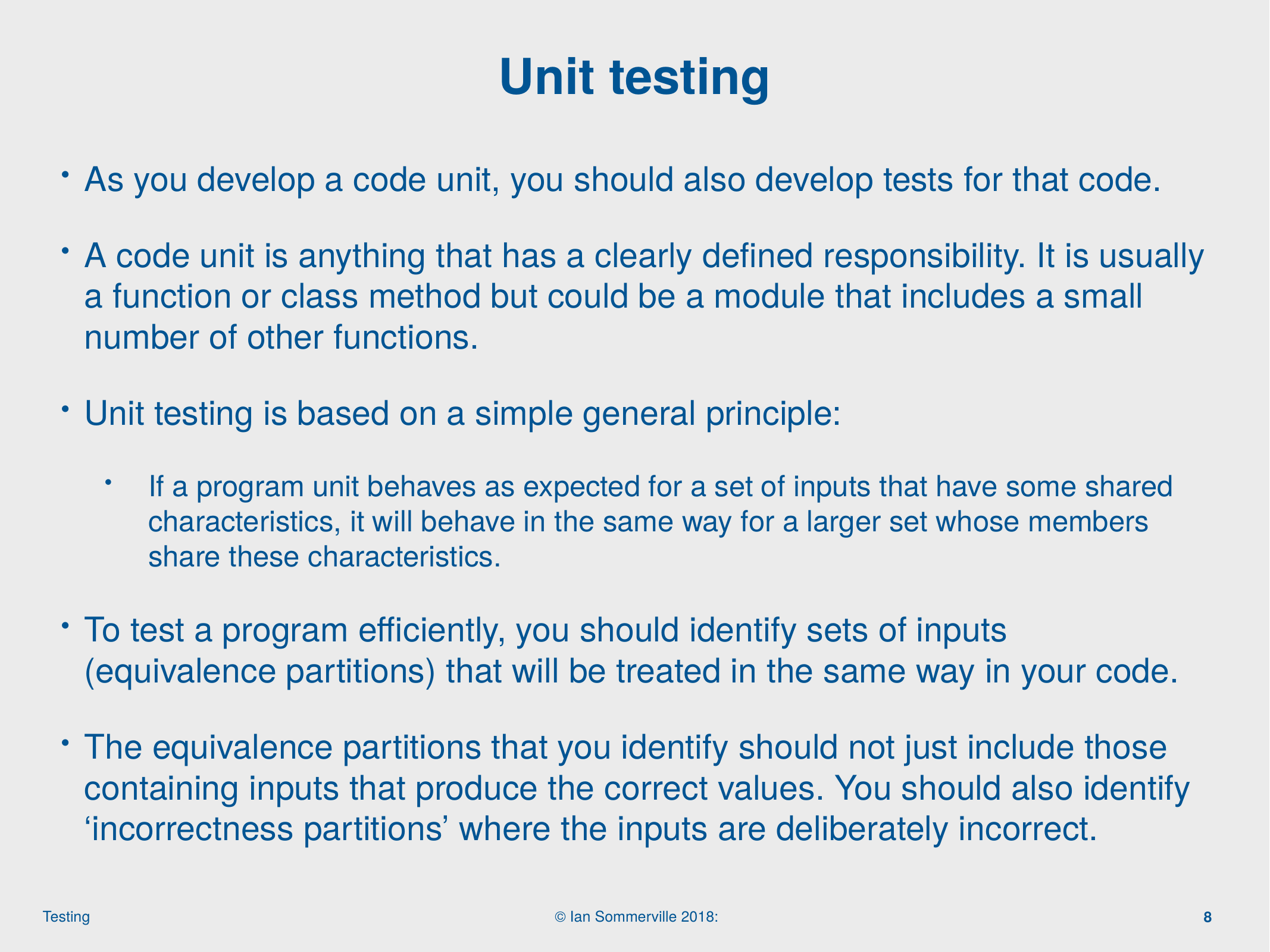

# Unit testing
As you develop a code unit, you should also develop tests for that code.
A code unit is anything that has a clearly defined responsibility. It is usually a function or class method but could be a module that includes a small number of other functions.
Unit testing is based on a simple general principle:
If a program unit behaves as expected for a set of inputs that have some shared characteristics, it will behave in the same way for a larger set whose members share these characteristics.
To test a program efficiently, you should identify sets of inputs (equivalence partitions) that will be treated in the same way in your code.
The equivalence partitions that you identify should not just include those containing inputs that produce the correct values. You should also identify ‘incorrectness partitions’ where the inputs are deliberately incorrect.
8